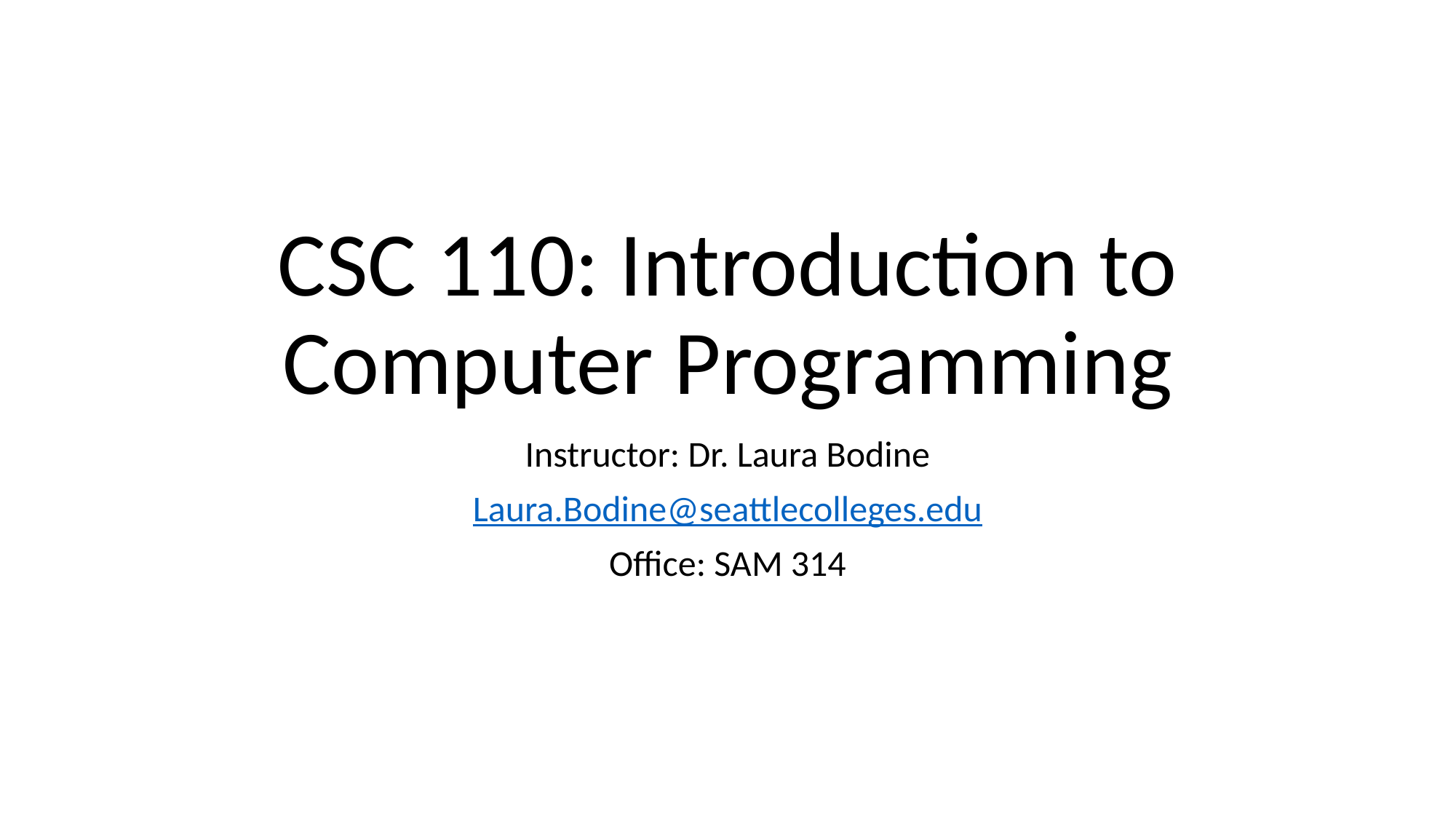

# CSC 110: Introduction to Computer Programming
Instructor: Dr. Laura Bodine
Laura.Bodine@seattlecolleges.edu
Office: SAM 314